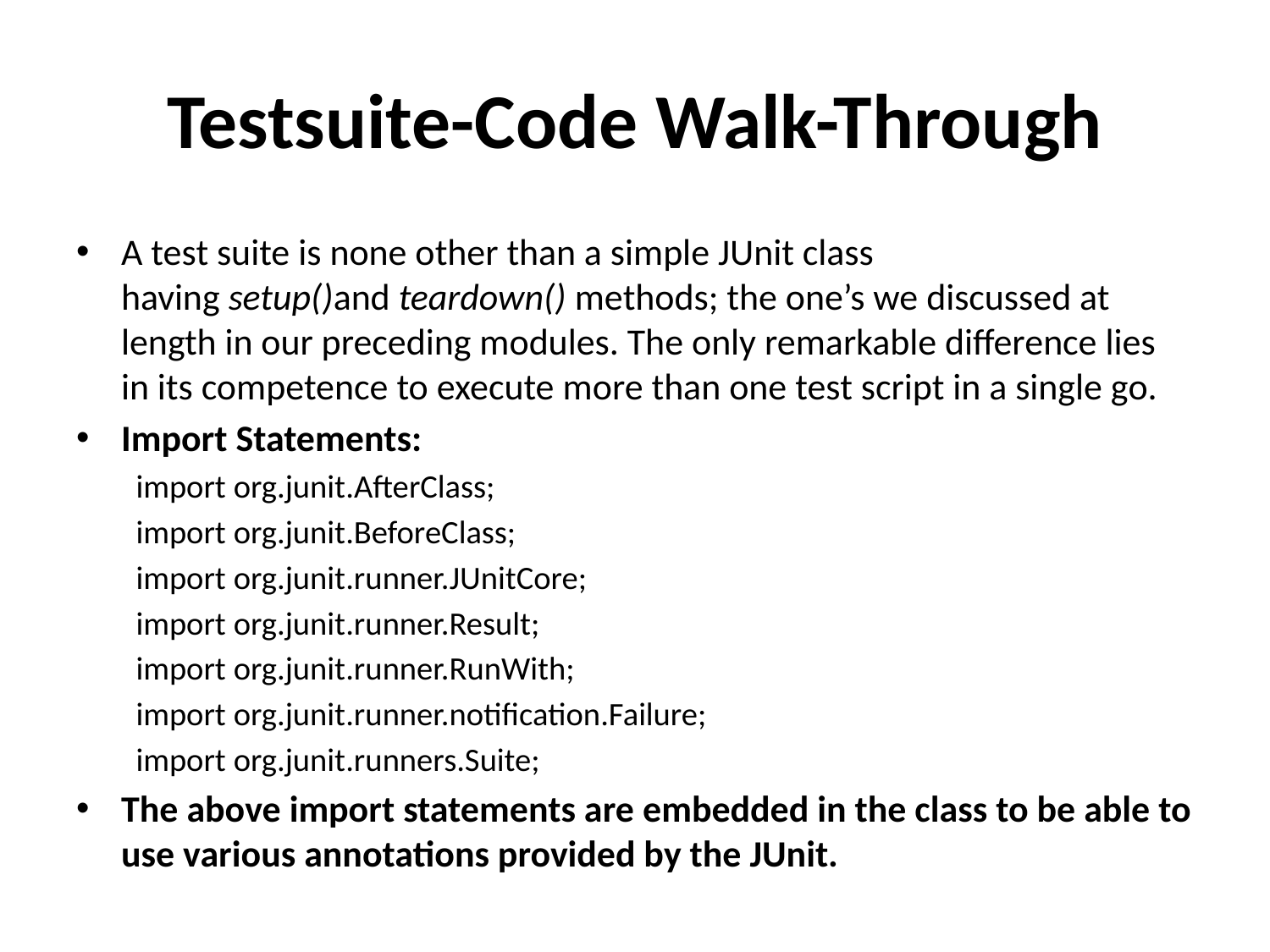

# Testsuite-Code Walk-Through
A test suite is none other than a simple JUnit class having setup()and teardown() methods; the one’s we discussed at length in our preceding modules. The only remarkable difference lies in its competence to execute more than one test script in a single go.
Import Statements:
import org.junit.AfterClass;
import org.junit.BeforeClass;
import org.junit.runner.JUnitCore;
import org.junit.runner.Result;
import org.junit.runner.RunWith;
import org.junit.runner.notification.Failure;
import org.junit.runners.Suite;
The above import statements are embedded in the class to be able to use various annotations provided by the JUnit.